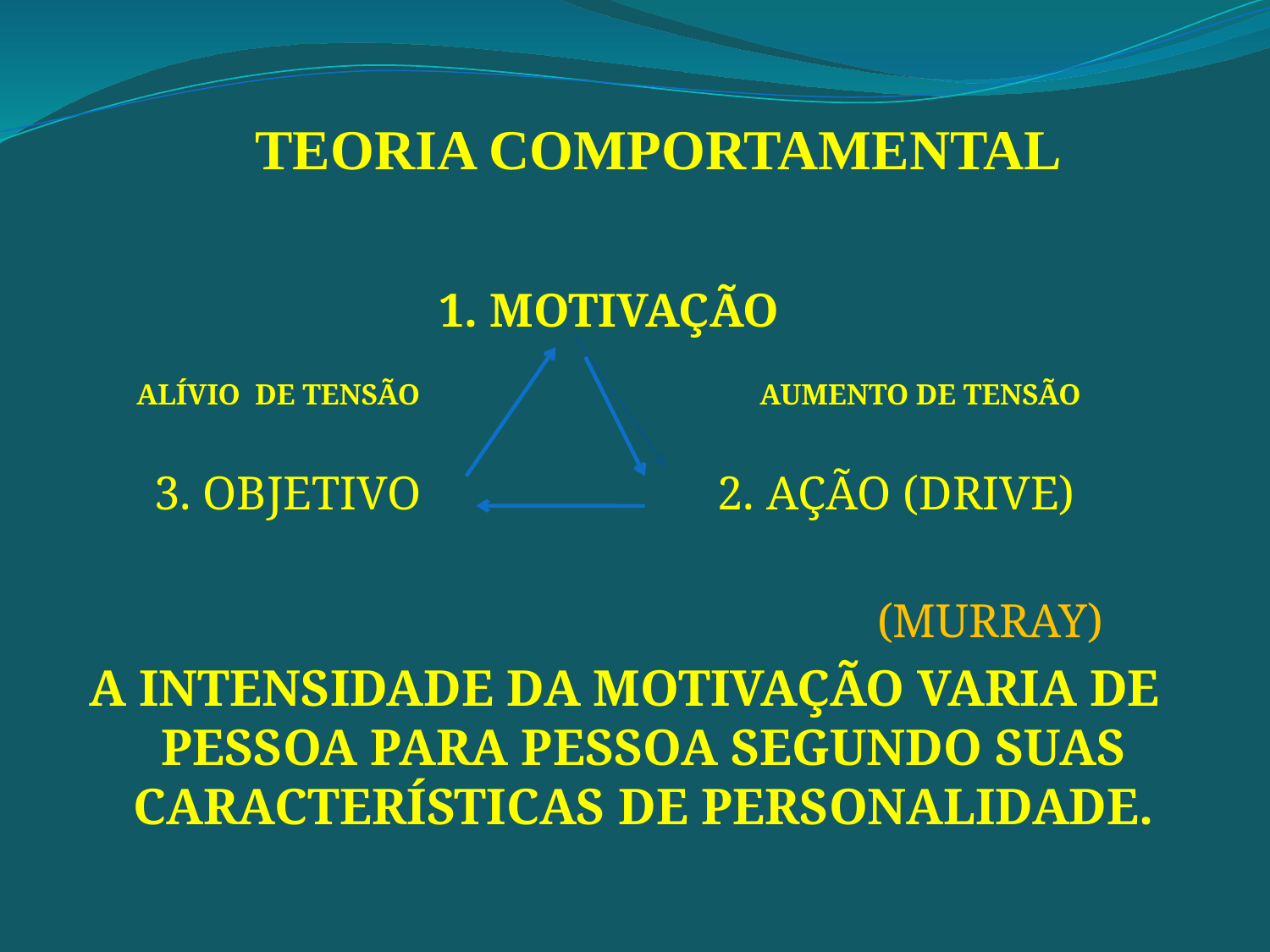

TEORIA COMPORTAMENTAL
                                 1. MOTIVAÇÃO

            ALÍVIO  DE TENSÃO                                              AUMENTO DE TENSÃO

         3. OBJETIVO                         2. AÇÃO (DRIVE)

                                                                      (MURRAY)
A INTENSIDADE DA MOTIVAÇÃO VARIA DE PESSOA PARA PESSOA SEGUNDO SUAS CARACTERÍSTICAS DE PERSONALIDADE.